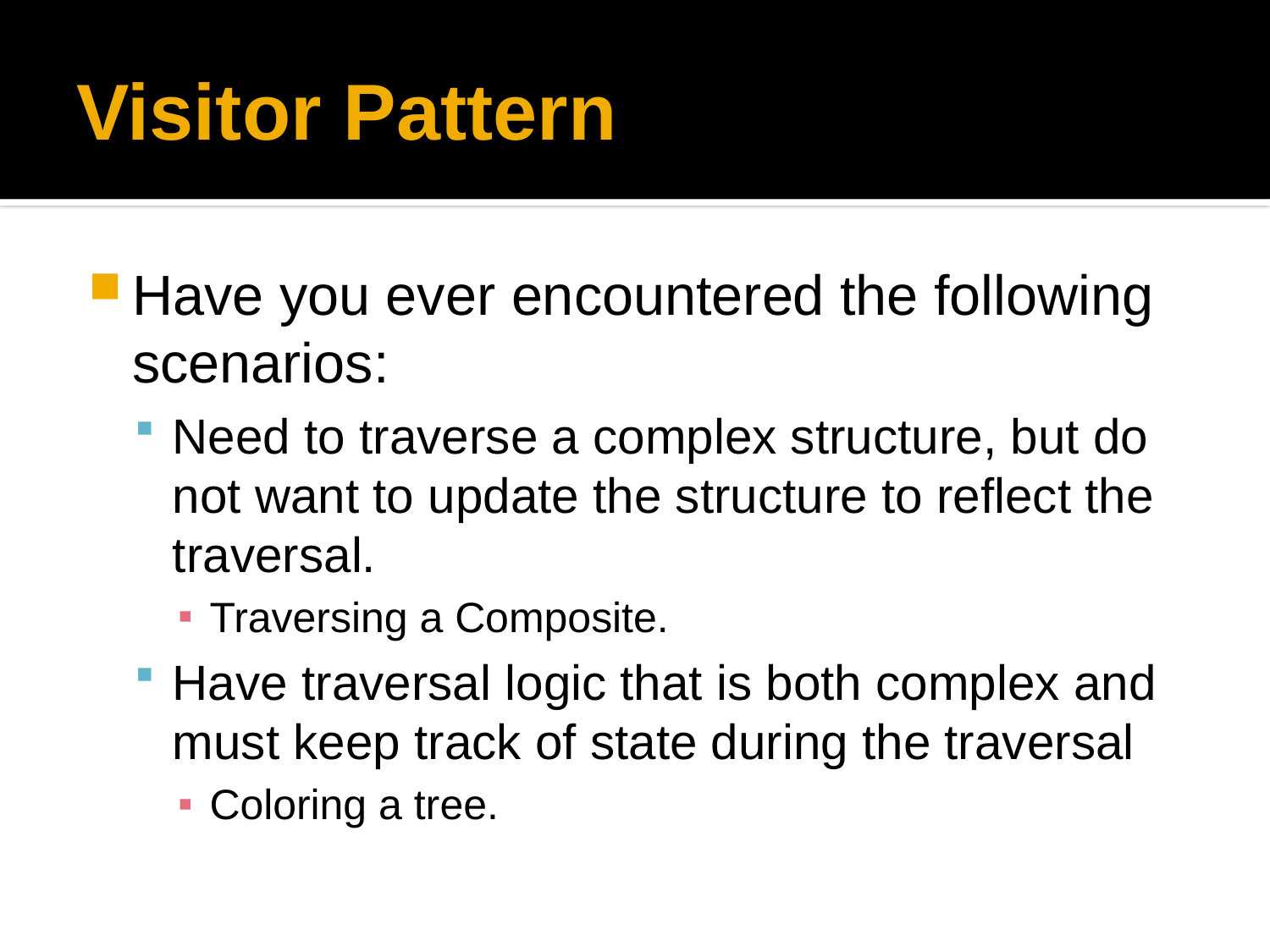

# Visitor Pattern
Have you ever encountered the following scenarios:
Need to traverse a complex structure, but do not want to update the structure to reflect the traversal.
Traversing a Composite.
Have traversal logic that is both complex and must keep track of state during the traversal
Coloring a tree.